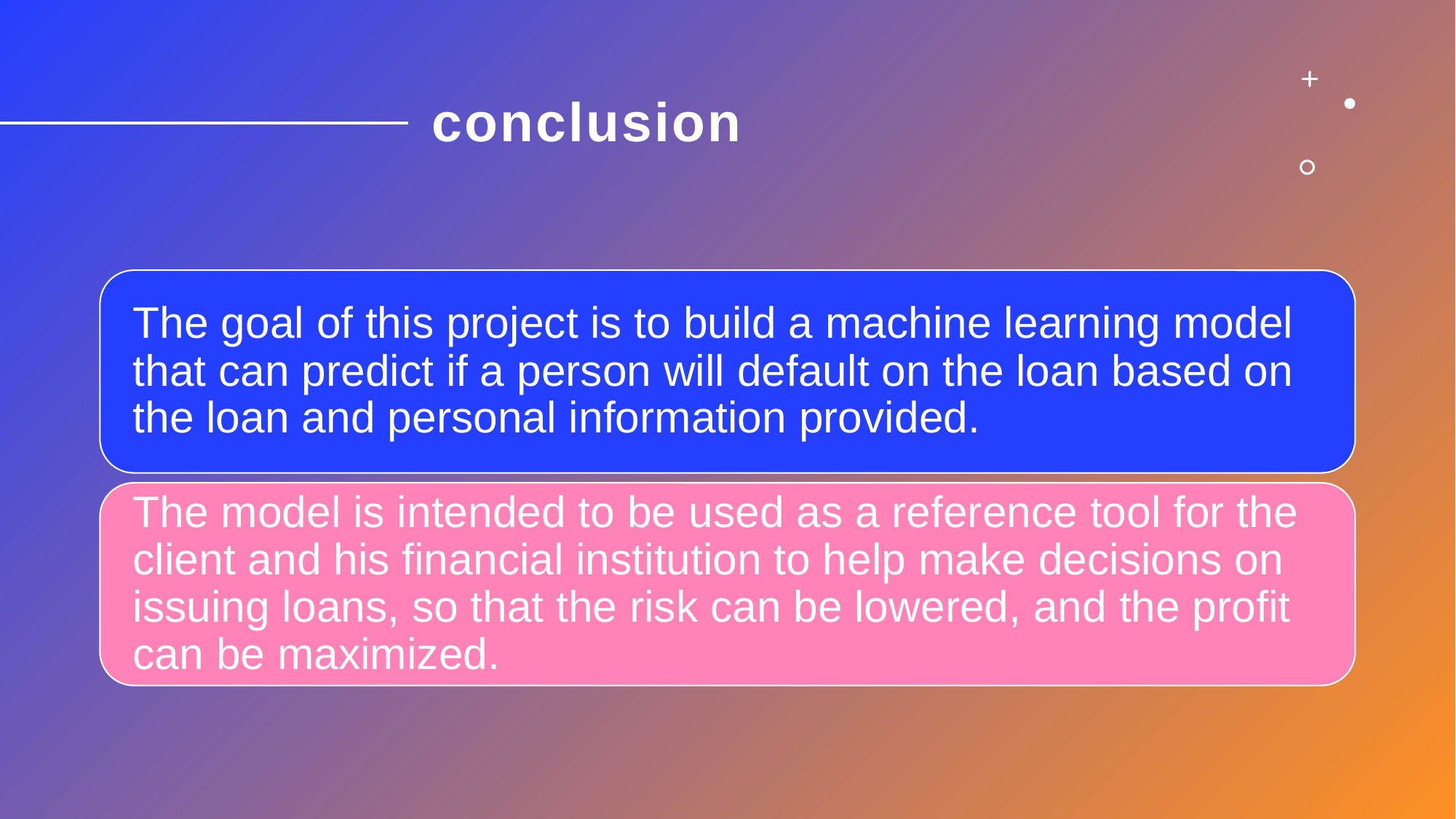

# conclusion

The goal of this project is to build a machine learning model that can predict if a person will default on the loan based on the loan and personal information provided.
The model is intended to be used as a reference tool for the client and his financial institution to help make decisions on issuing loans, so that the risk can be lowered, and the profit can be maximized.